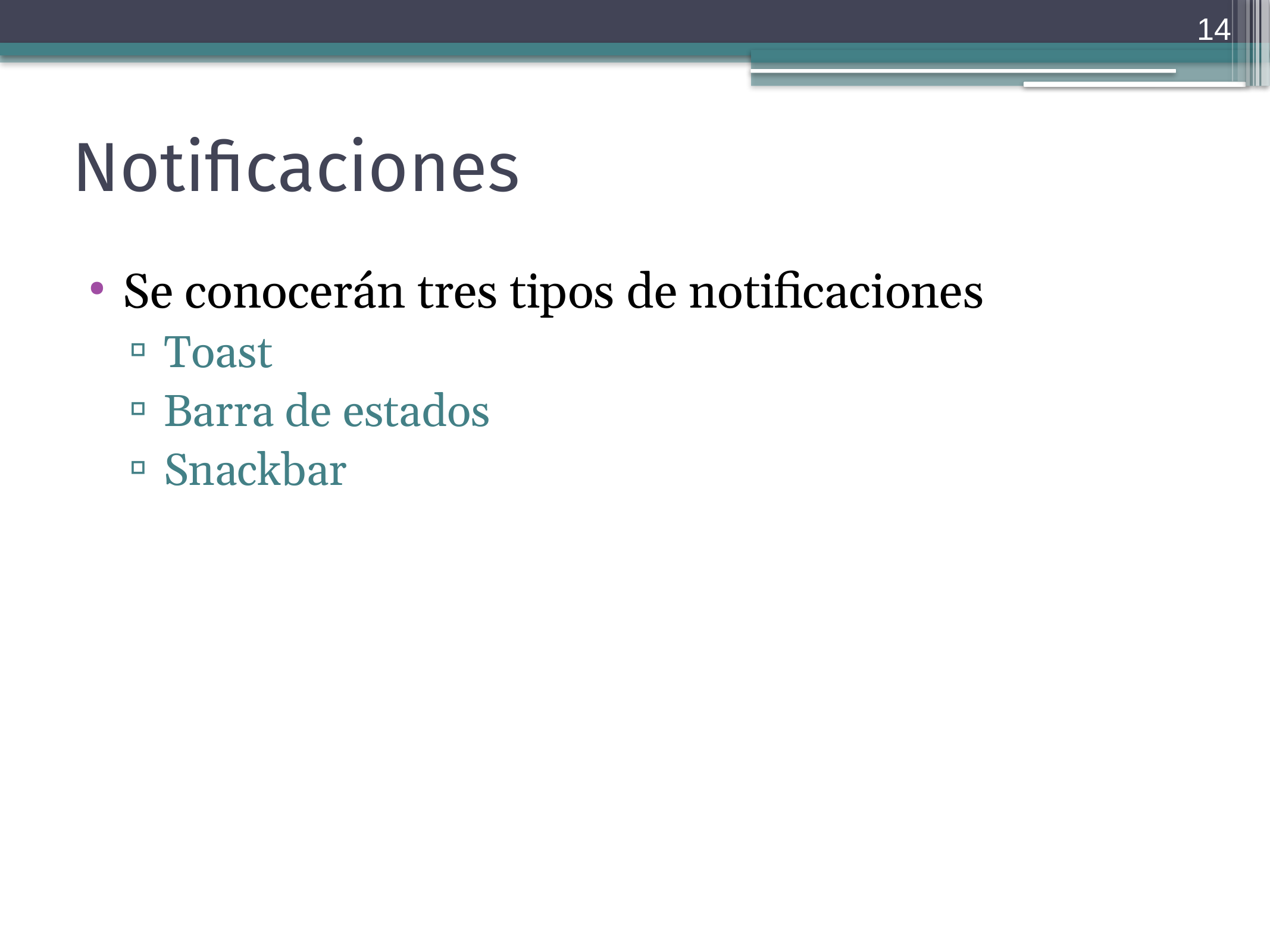

14
# Notificaciones
Se conocerán tres tipos de notificaciones
Toast
Barra de estados
Snackbar